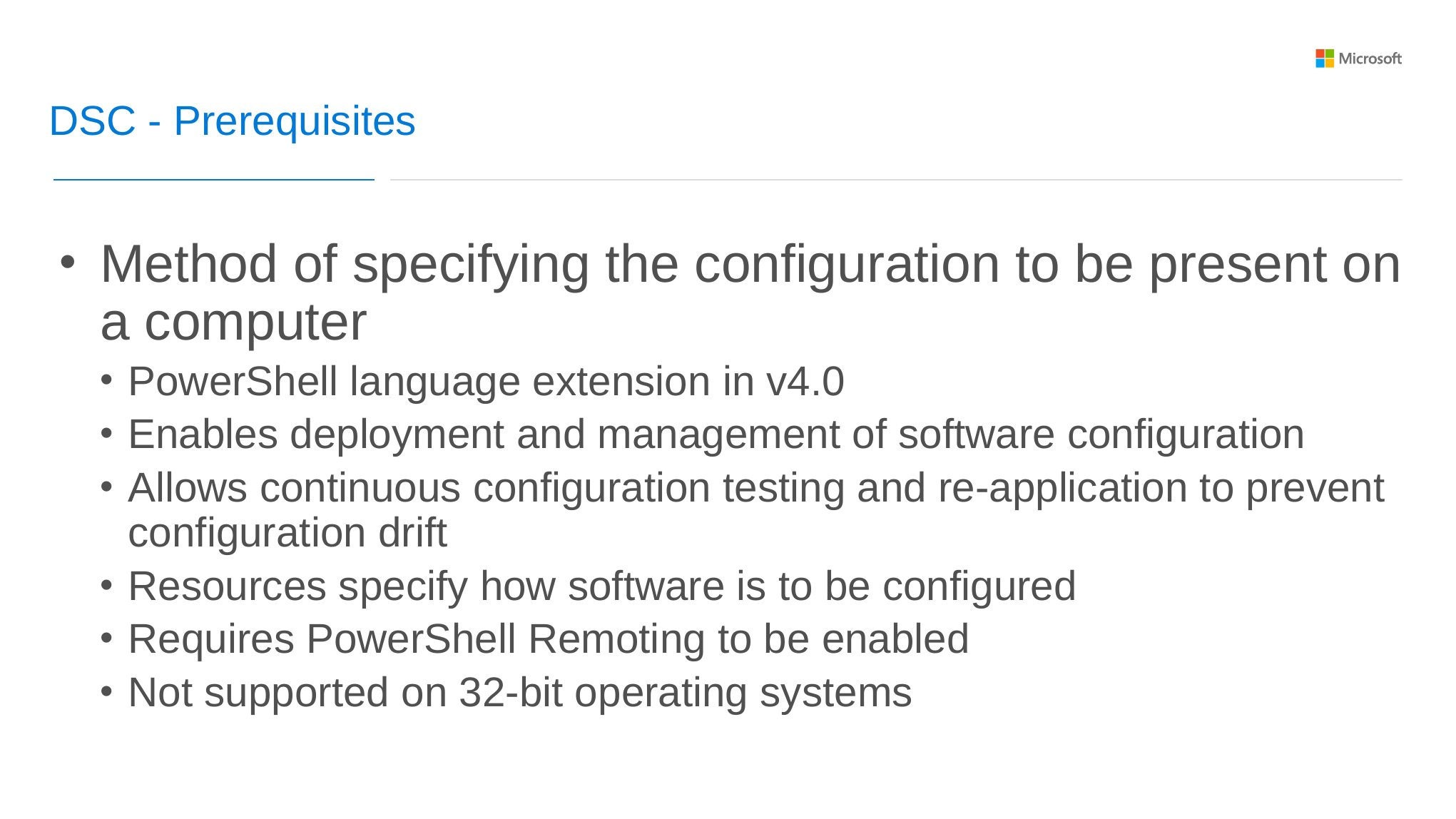

DSC - Prerequisites
Method of specifying the configuration to be present on a computer
PowerShell language extension in v4.0
Enables deployment and management of software configuration
Allows continuous configuration testing and re-application to prevent configuration drift
Resources specify how software is to be configured
Requires PowerShell Remoting to be enabled
Not supported on 32-bit operating systems